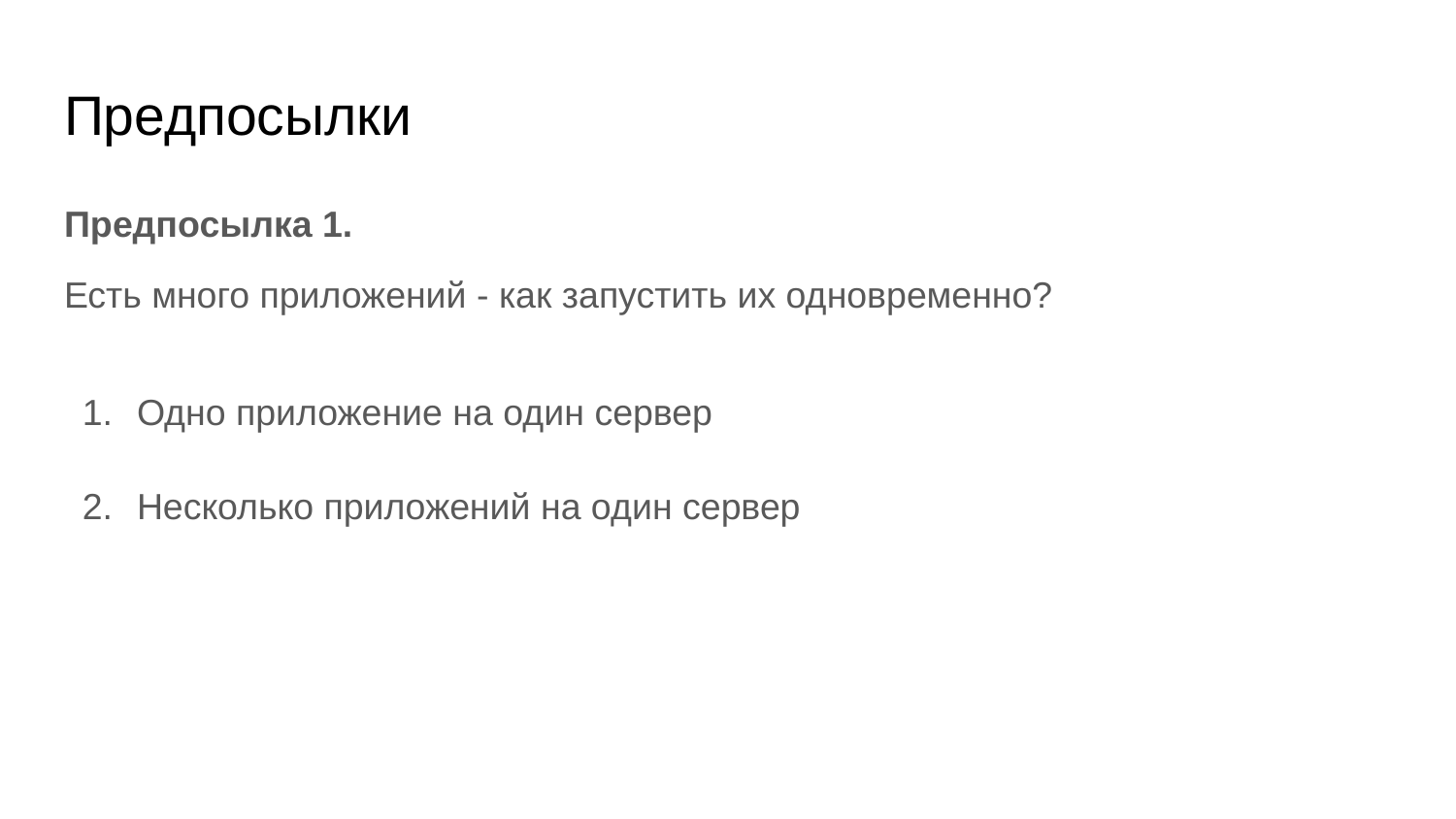

# Предпосылки
Предпосылка 1.
Есть много приложений - как запустить их одновременно?
Одно приложение на один сервер
Несколько приложений на один сервер